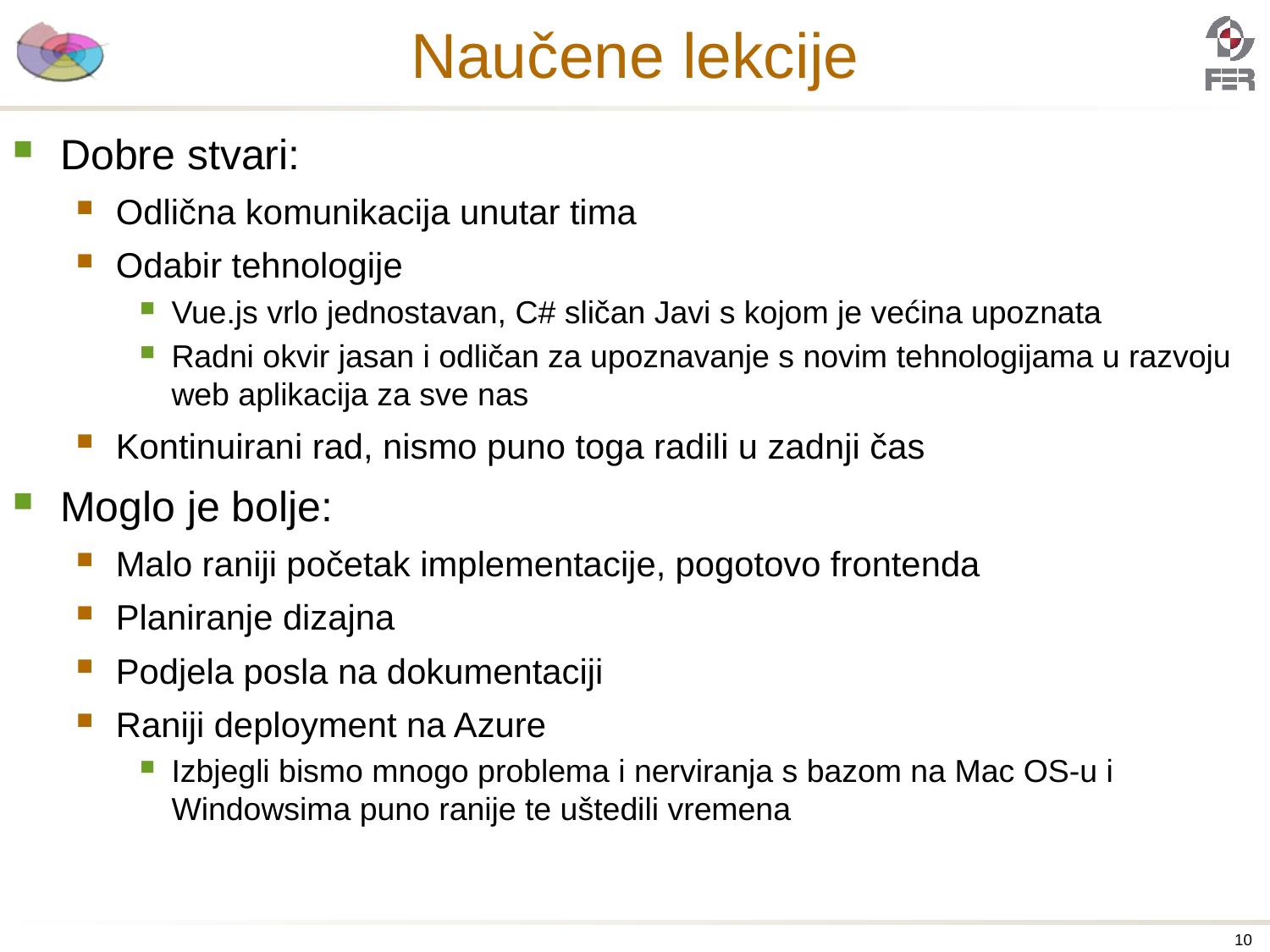

# Naučene lekcije
Dobre stvari:
Odlična komunikacija unutar tima
Odabir tehnologije
Vue.js vrlo jednostavan, C# sličan Javi s kojom je većina upoznata
Radni okvir jasan i odličan za upoznavanje s novim tehnologijama u razvoju web aplikacija za sve nas
Kontinuirani rad, nismo puno toga radili u zadnji čas
Moglo je bolje:
Malo raniji početak implementacije, pogotovo frontenda
Planiranje dizajna
Podjela posla na dokumentaciji
Raniji deployment na Azure
Izbjegli bismo mnogo problema i nerviranja s bazom na Mac OS-u i Windowsima puno ranije te uštedili vremena
10